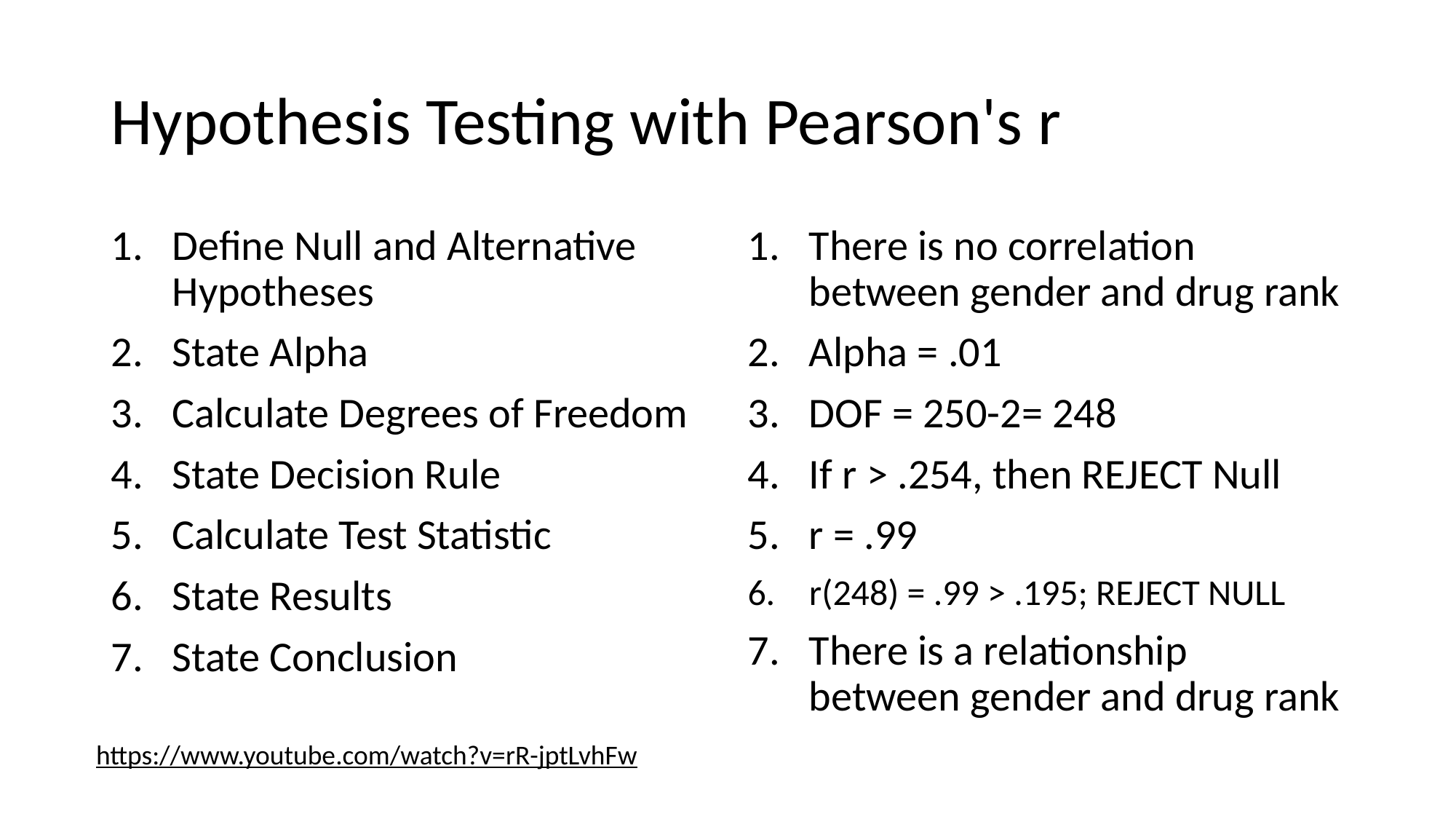

# Hypothesis Testing with Pearson's r
Define Null and Alternative Hypotheses
State Alpha
Calculate Degrees of Freedom
State Decision Rule
Calculate Test Statistic
State Results
State Conclusion
There is no correlation between gender and drug rank
Alpha = .01
DOF = 250-2= 248
If r > .254, then REJECT Null
r = .99
r(248) = .99 > .195; REJECT NULL
There is a relationship between gender and drug rank
https://www.youtube.com/watch?v=rR-jptLvhFw